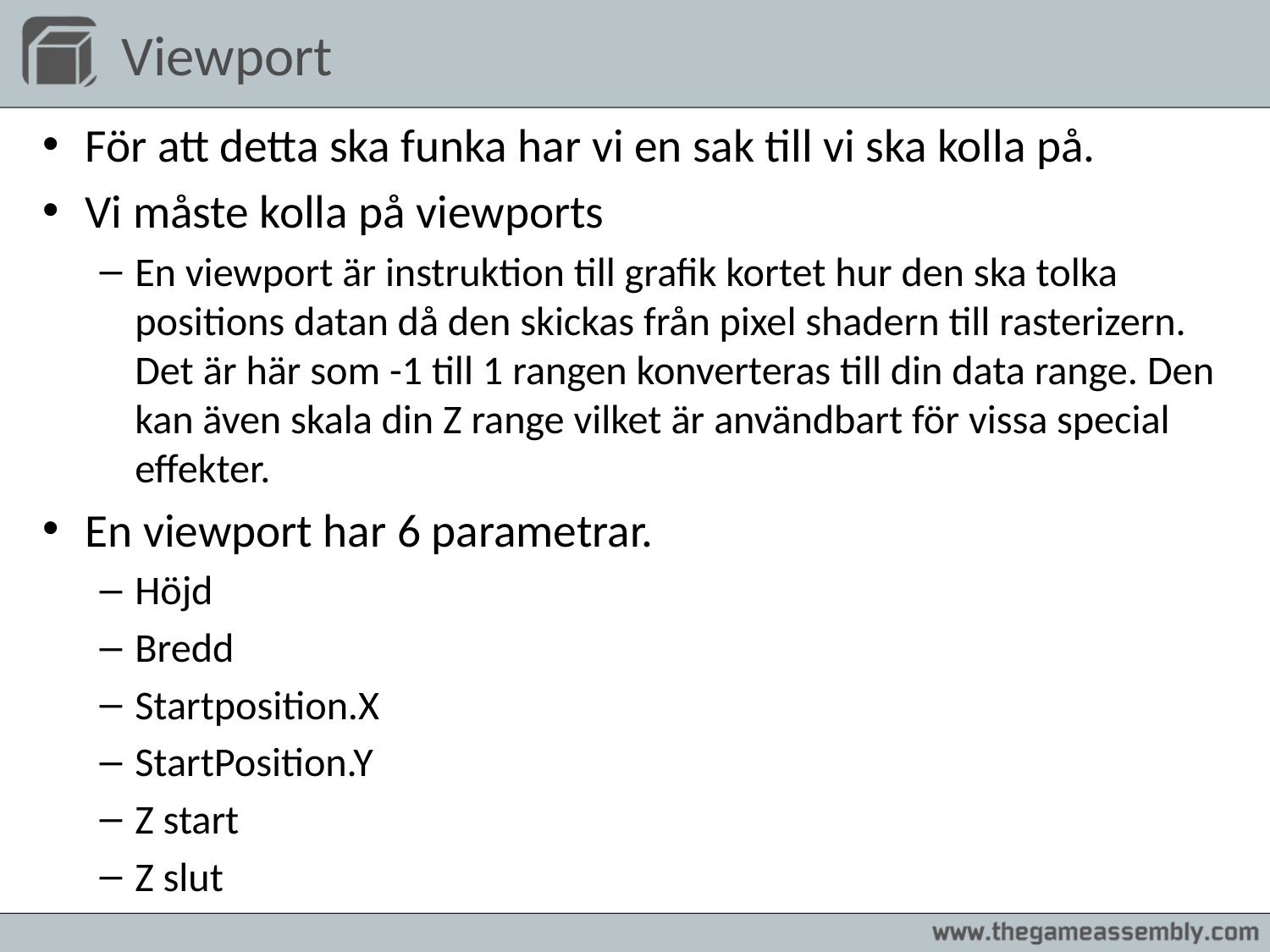

# Viewport
För att detta ska funka har vi en sak till vi ska kolla på.
Vi måste kolla på viewports
En viewport är instruktion till grafik kortet hur den ska tolka positions datan då den skickas från pixel shadern till rasterizern. Det är här som -1 till 1 rangen konverteras till din data range. Den kan även skala din Z range vilket är användbart för vissa special effekter.
En viewport har 6 parametrar.
Höjd
Bredd
Startposition.X
StartPosition.Y
Z start
Z slut